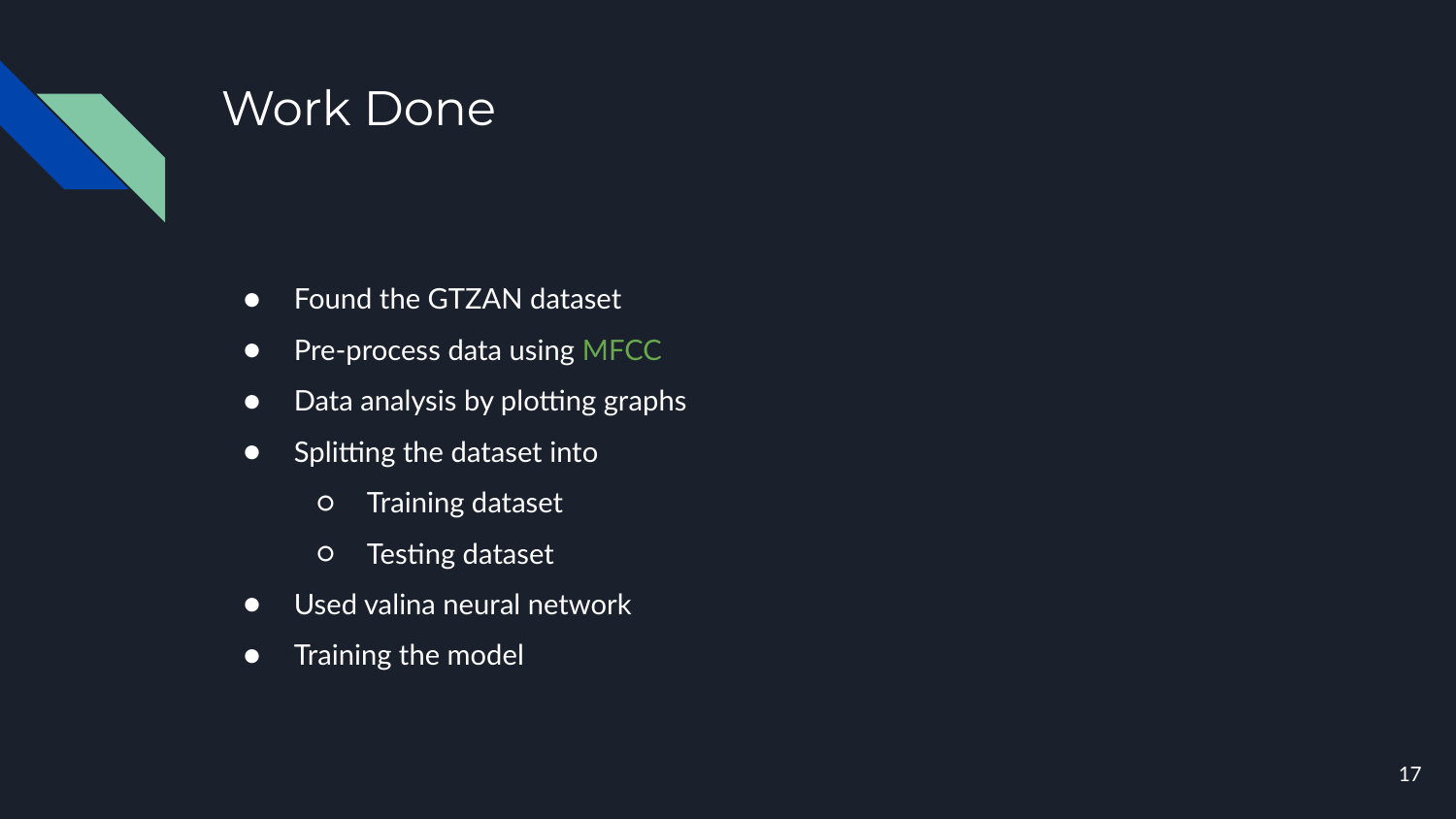

# Work Done
Found the GTZAN dataset
Pre-process data using MFCC
Data analysis by plotting graphs
Splitting the dataset into
Training dataset
Testing dataset
Used valina neural network
Training the model

17